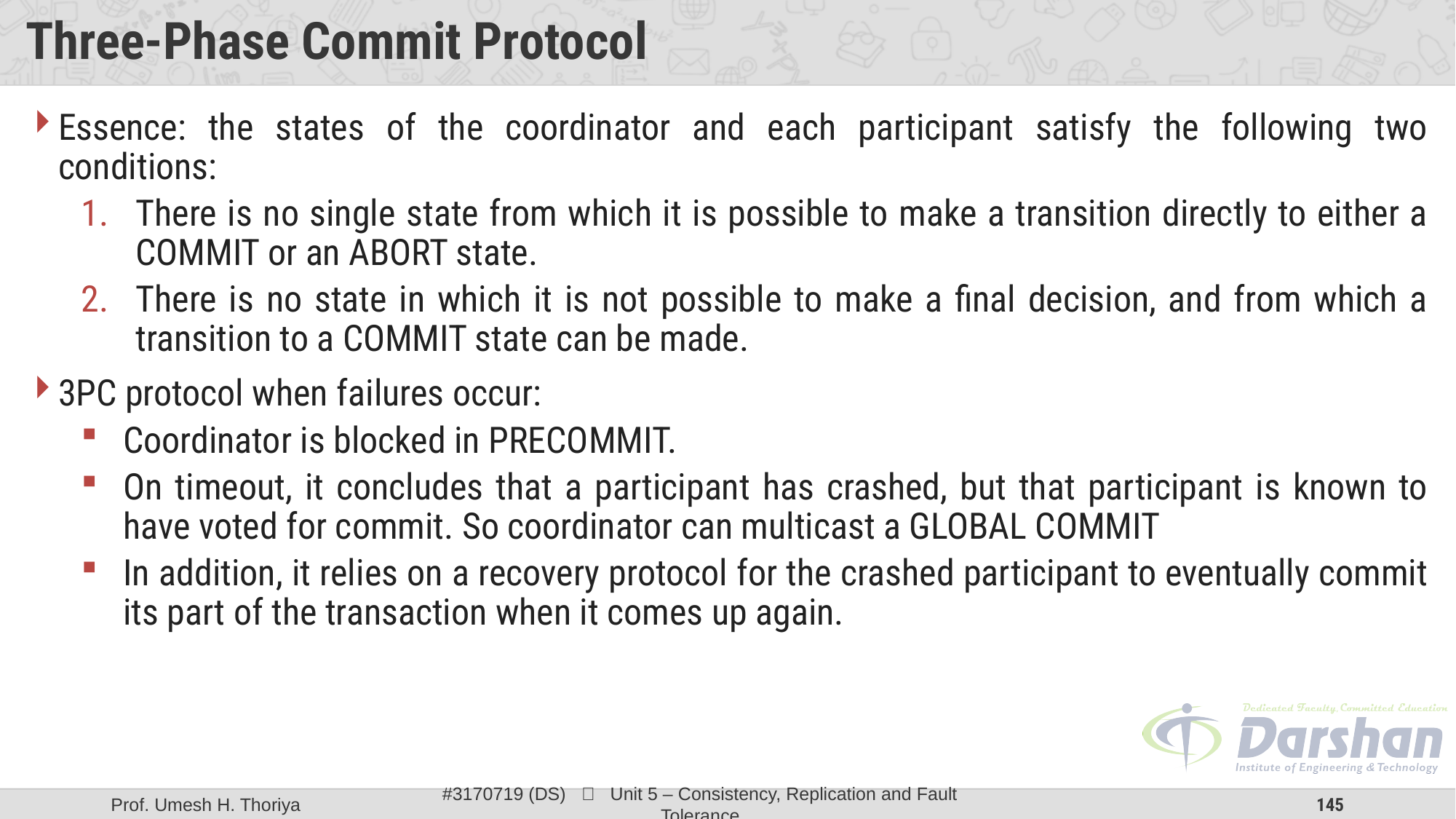

# Three-Phase Commit Protocol
Essence: the states of the coordinator and each participant satisfy the following two conditions:
There is no single state from which it is possible to make a transition directly to either a COMMIT or an ABORT state.
There is no state in which it is not possible to make a final decision, and from which a transition to a COMMIT state can be made.
3PC protocol when failures occur:
Coordinator is blocked in PRECOMMIT.
On timeout, it concludes that a participant has crashed, but that participant is known to have voted for commit. So coordinator can multicast a GLOBAL COMMIT
In addition, it relies on a recovery protocol for the crashed participant to eventually commit its part of the transaction when it comes up again.